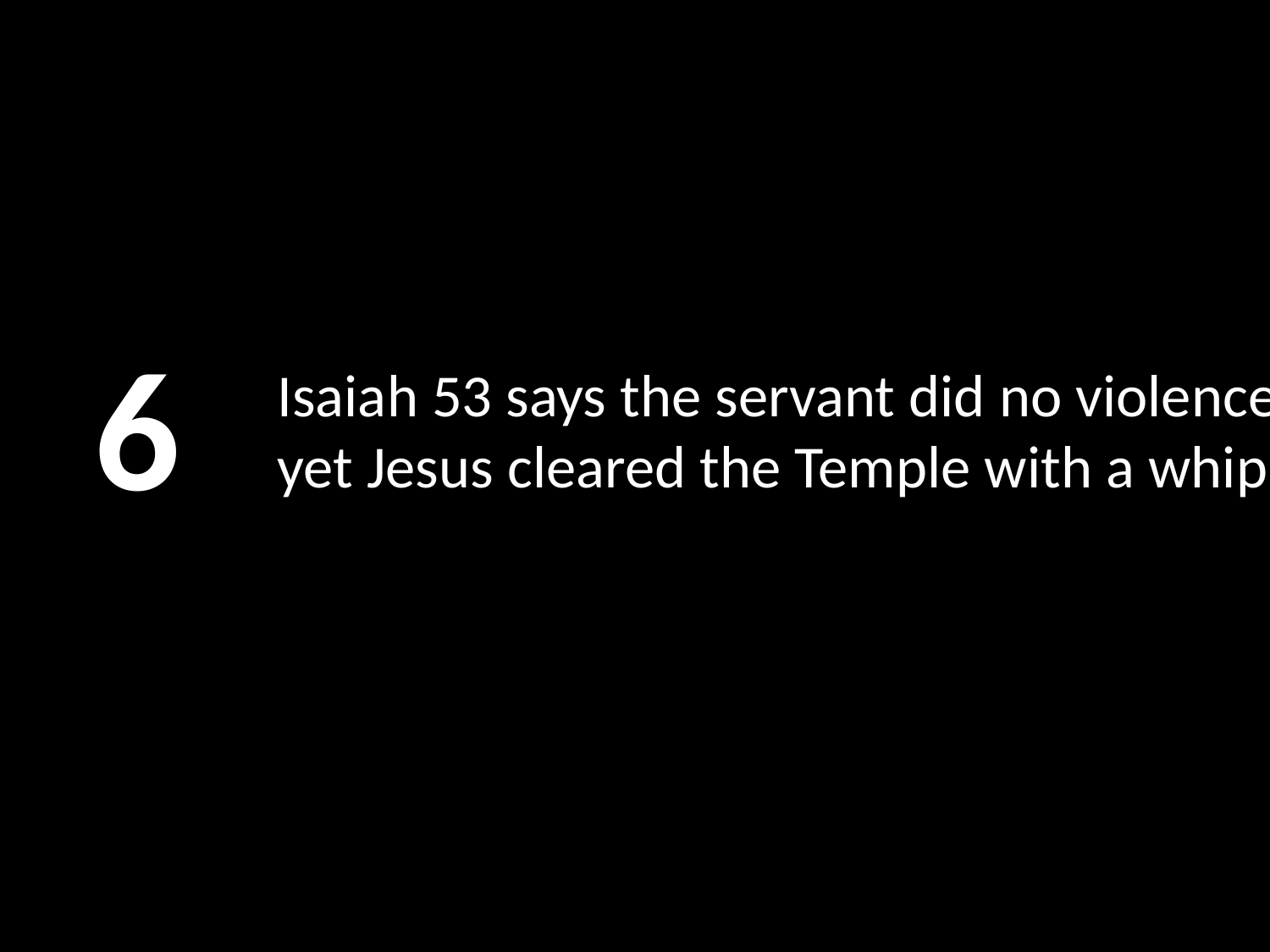

6
# Isaiah 53 says the servant did no violence; yet Jesus cleared the Temple with a whip!